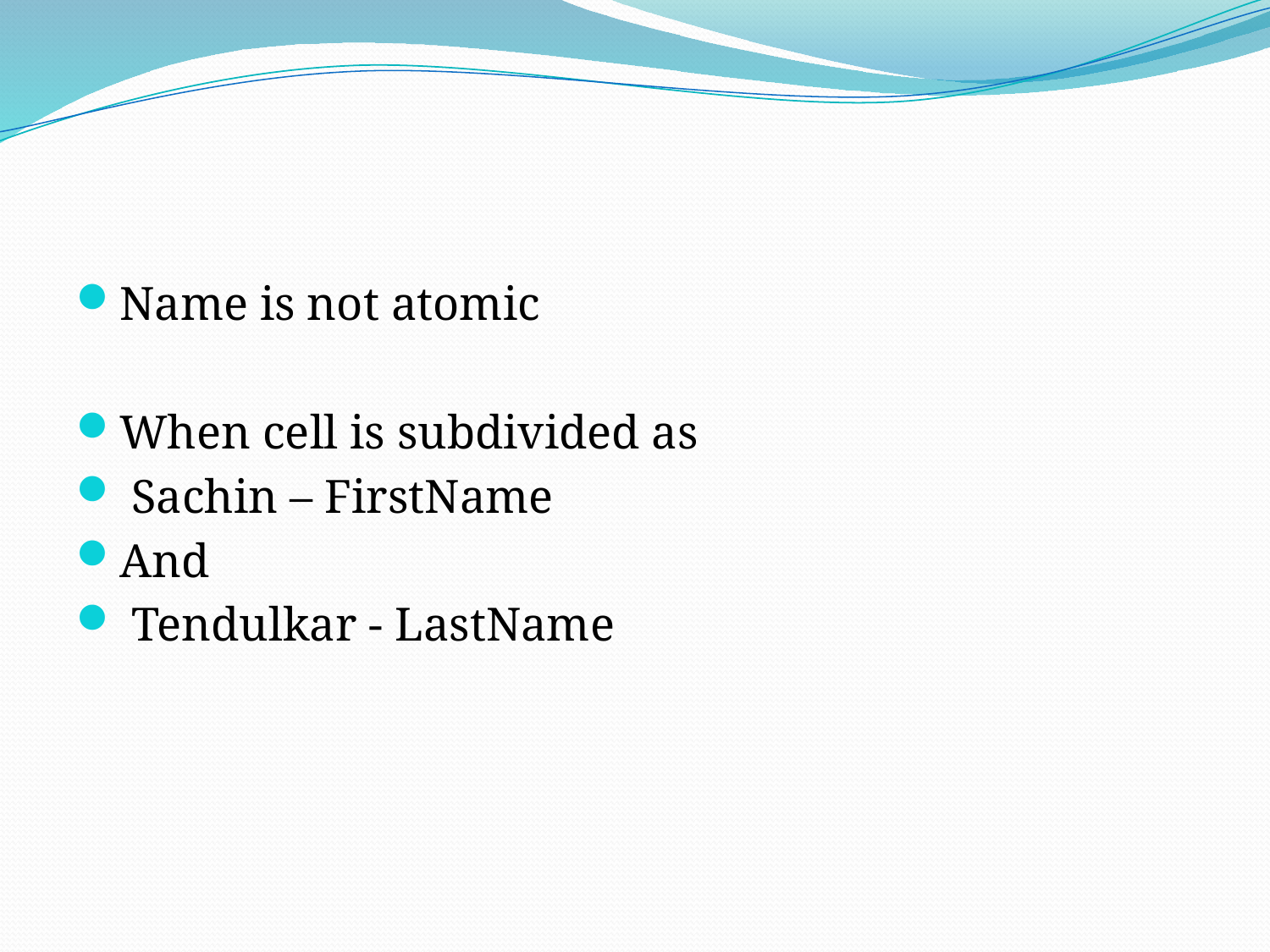

#
Name is not atomic

When cell is subdivided as
 Sachin – FirstName
And
 Tendulkar - LastName